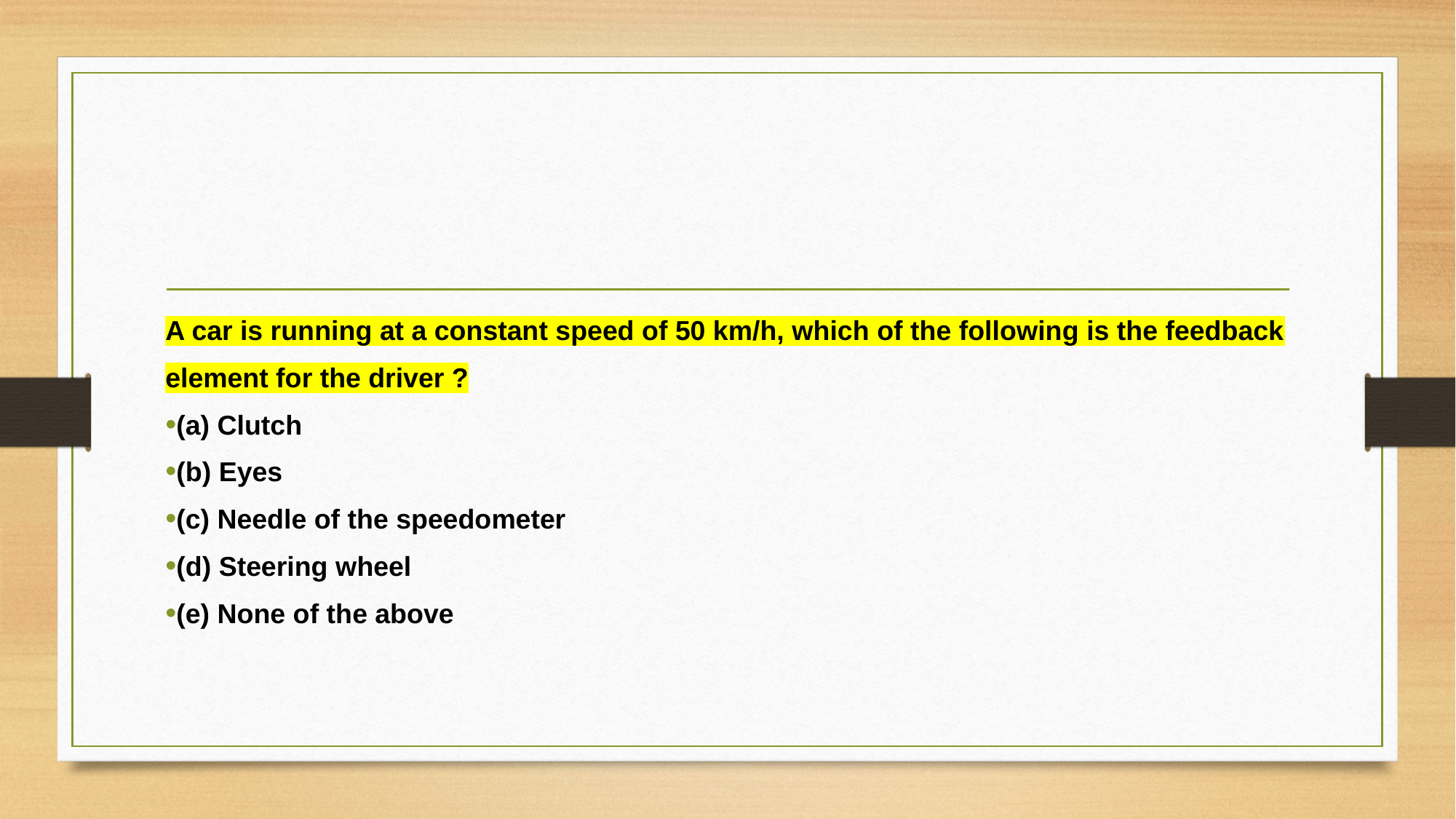

#
A car is running at a constant speed of 50 km/h, which of the following is the feedback
element for the driver ?
(a) Clutch
(b) Eyes
(c) Needle of the speedometer
(d) Steering wheel
(e) None of the above